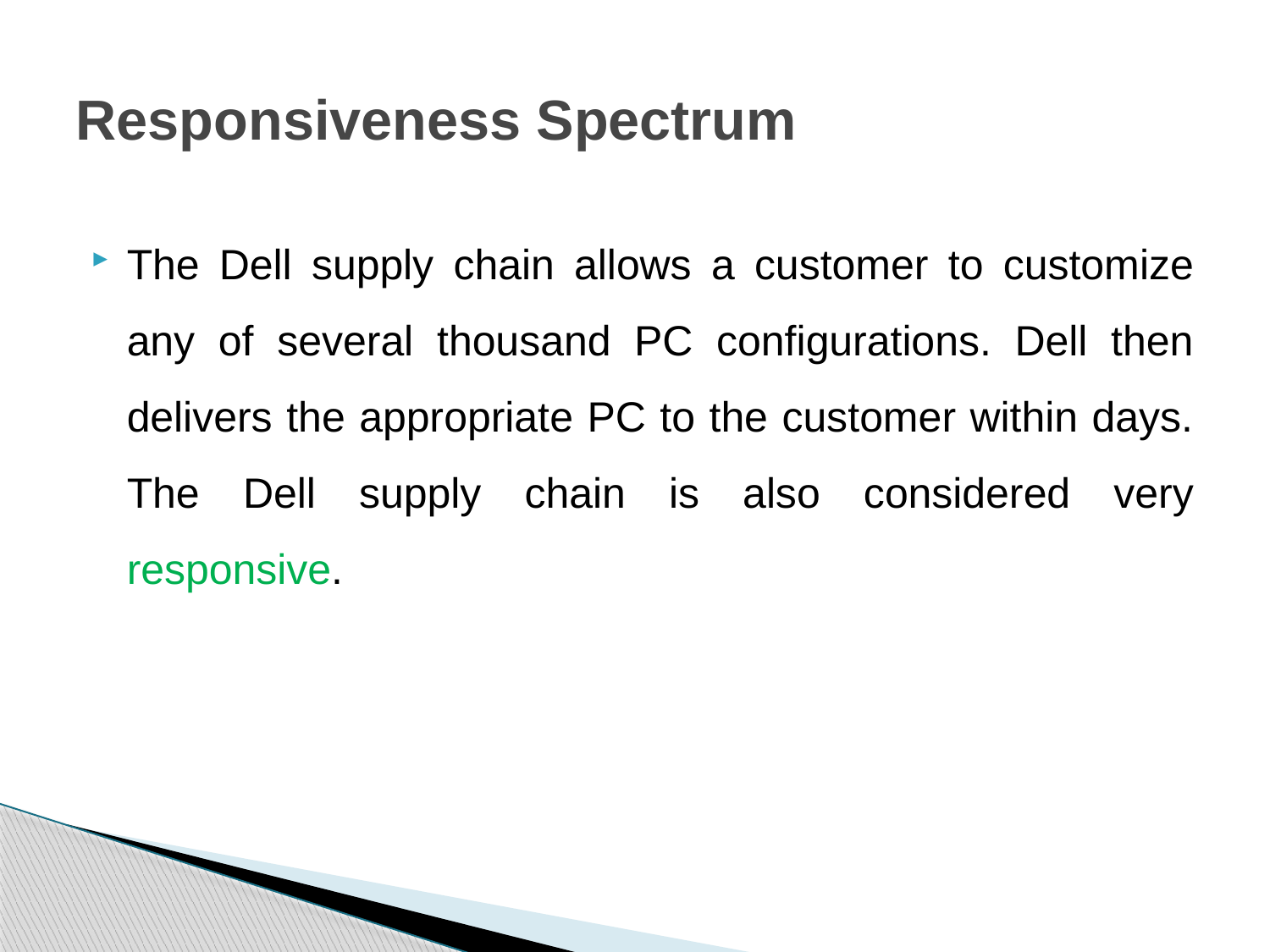

# Responsiveness Spectrum
The Dell supply chain allows a customer to customize any of several thousand PC configurations. Dell then delivers the appropriate PC to the customer within days. The Dell supply chain is also considered very responsive.